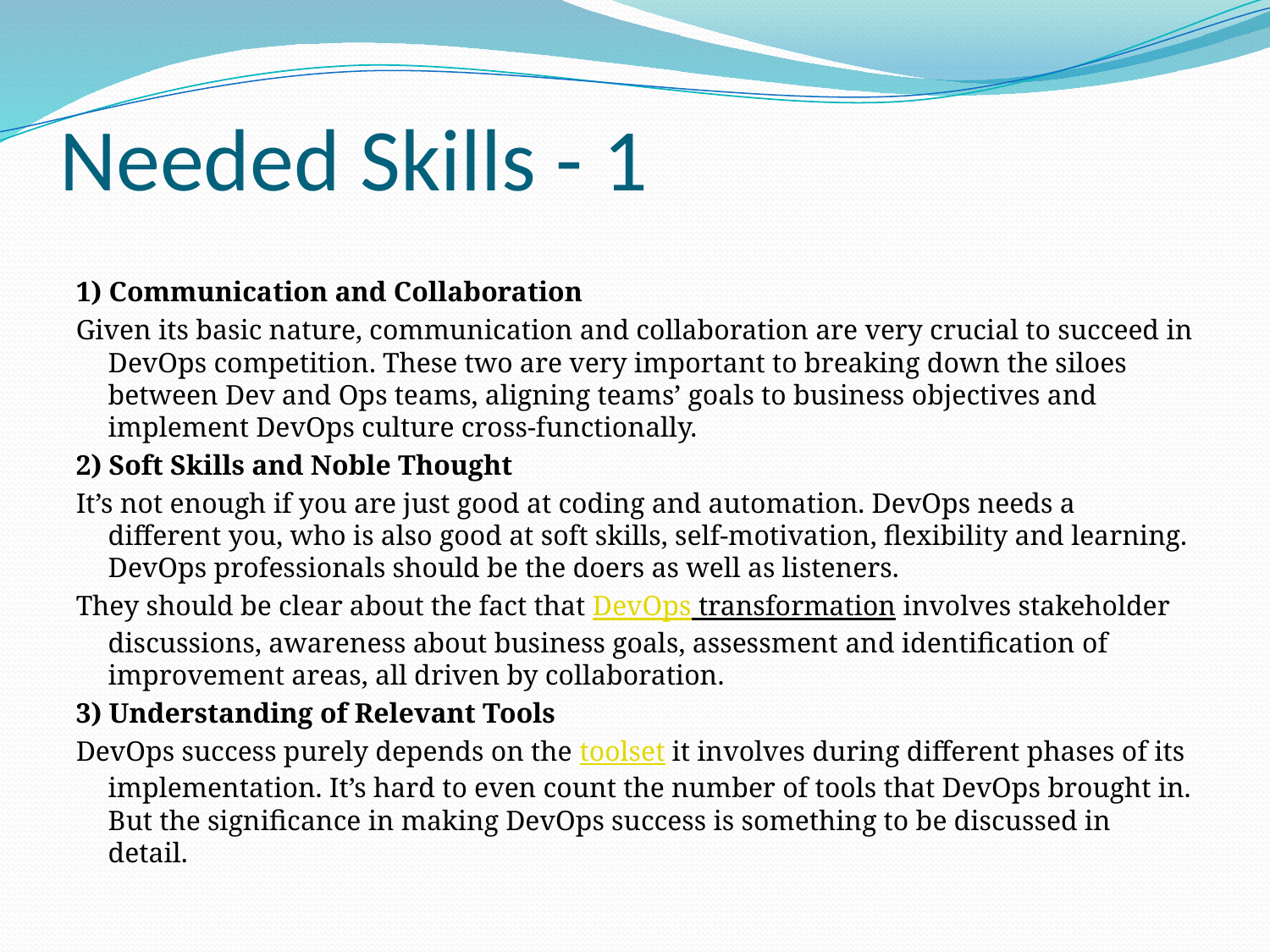

# Needed Skills - 1
1) Communication and Collaboration
Given its basic nature, communication and collaboration are very crucial to succeed in DevOps competition. These two are very important to breaking down the siloes between Dev and Ops teams, aligning teams’ goals to business objectives and implement DevOps culture cross-functionally.
2) Soft Skills and Noble Thought
It’s not enough if you are just good at coding and automation. DevOps needs a different you, who is also good at soft skills, self-motivation, flexibility and learning. DevOps professionals should be the doers as well as listeners.
They should be clear about the fact that DevOps transformation involves stakeholder discussions, awareness about business goals, assessment and identification of improvement areas, all driven by collaboration.
3) Understanding of Relevant Tools
DevOps success purely depends on the toolset it involves during different phases of its implementation. It’s hard to even count the number of tools that DevOps brought in. But the significance in making DevOps success is something to be discussed in detail.